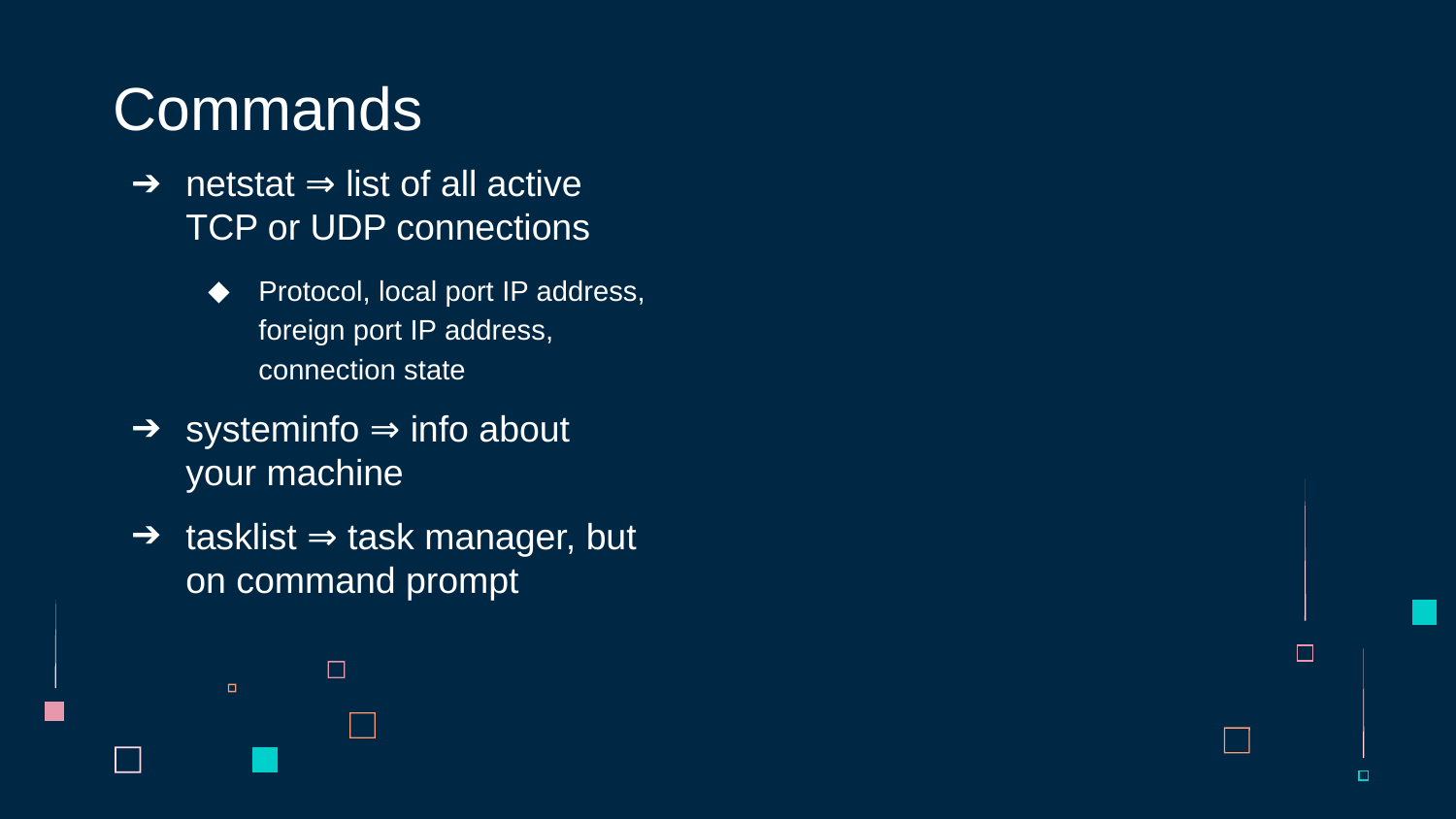

# Commands
netstat ⇒ list of all active TCP or UDP connections
Protocol, local port IP address, foreign port IP address, connection state
systeminfo ⇒ info about your machine
tasklist ⇒ task manager, but on command prompt